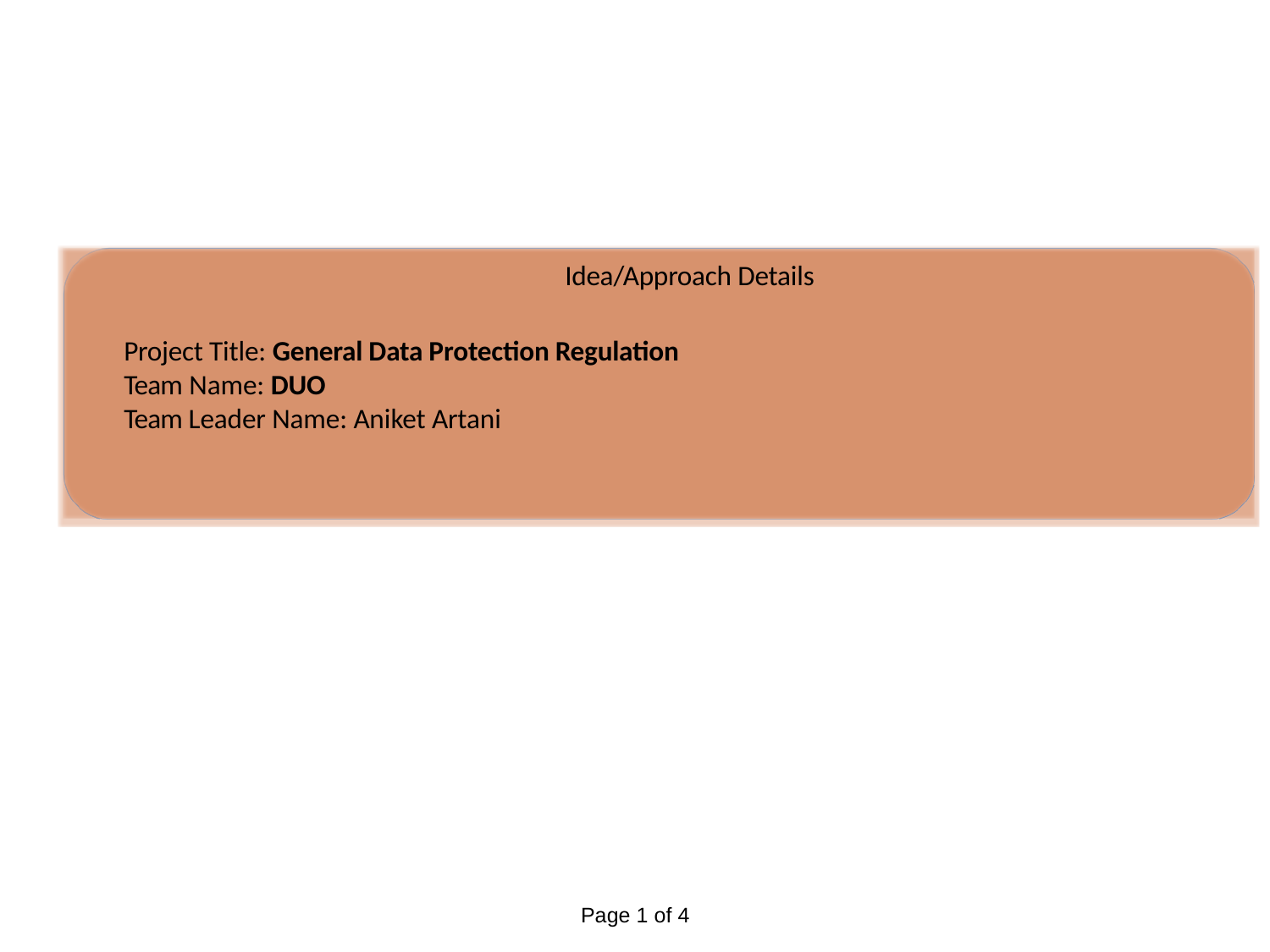

Idea/Approach Details
Project Title: General Data Protection Regulation
Team Name: DUO
Team Leader Name: Aniket Artani
Page 1 of 4